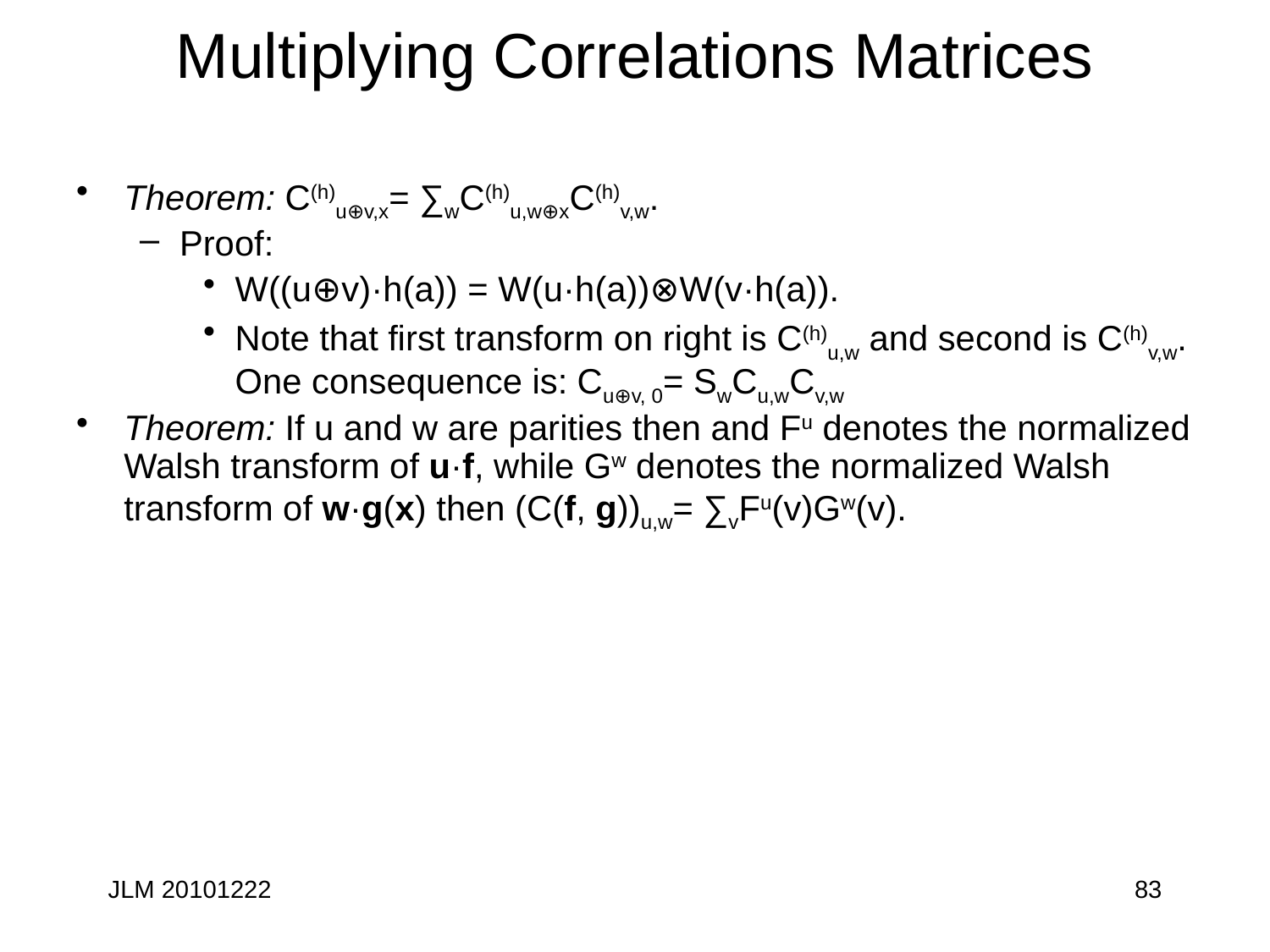

# Multiplying Correlations Matrices
Theorem: C(h)u⊕v,x= ∑wC(h)u,w⊕xC(h)v,w.
Proof:
W((u⊕v)·h(a)) = W(u·h(a))⊗W(v·h(a)).
Note that first transform on right is C(h)u,w and second is C(h)v,w.  One consequence is: Cu⊕v, 0= SwCu,wCv,w
Theorem: If u and w are parities then and Fu denotes the normalized Walsh transform of u·f, while Gw denotes the normalized Walsh transform of w·g(x) then (C(f, g))u,w= ∑vFu(v)Gw(v).
JLM 20101222
83